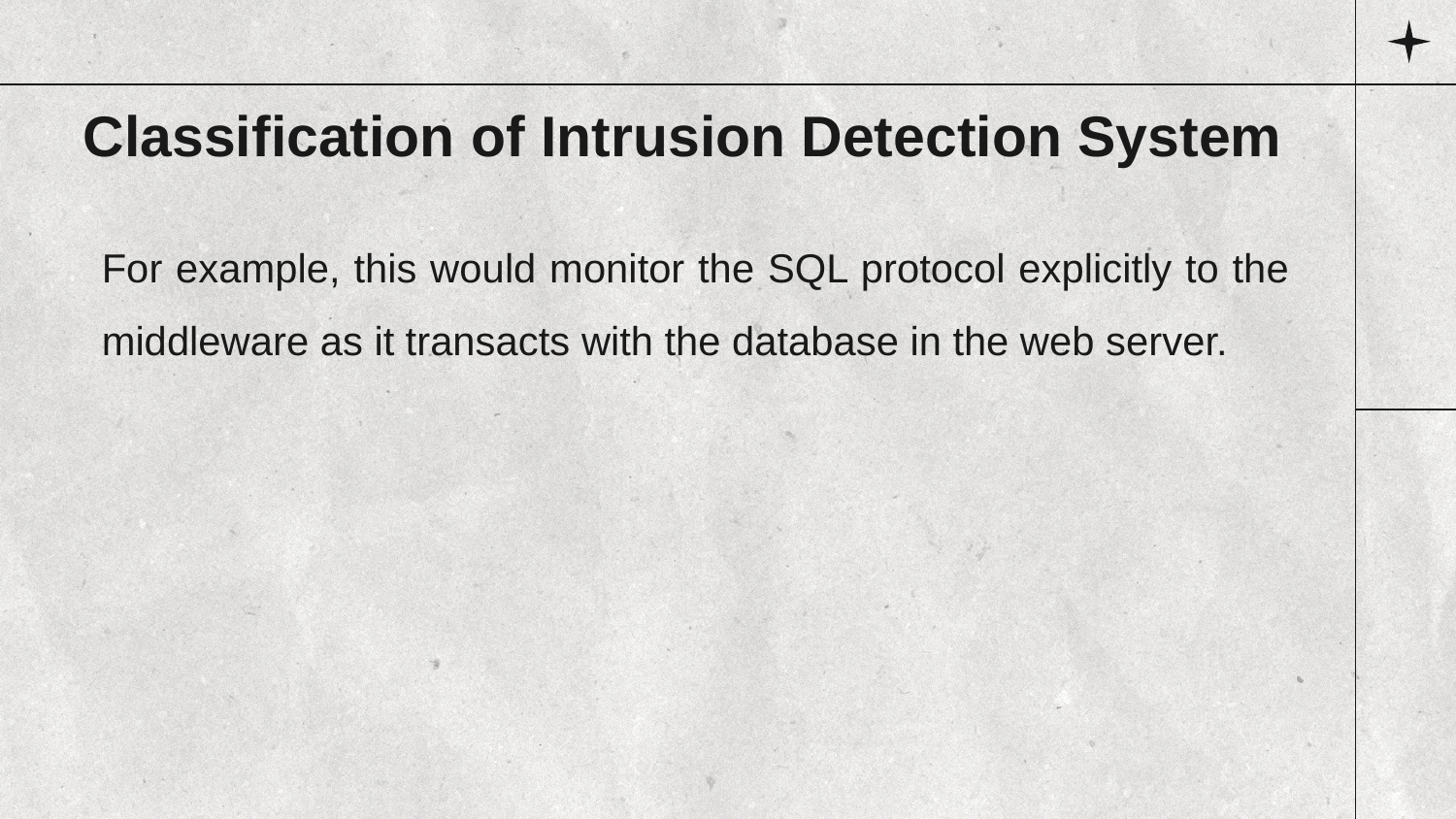

# Classification of Intrusion Detection System
For example, this would monitor the SQL protocol explicitly to the middleware as it transacts with the database in the web server.